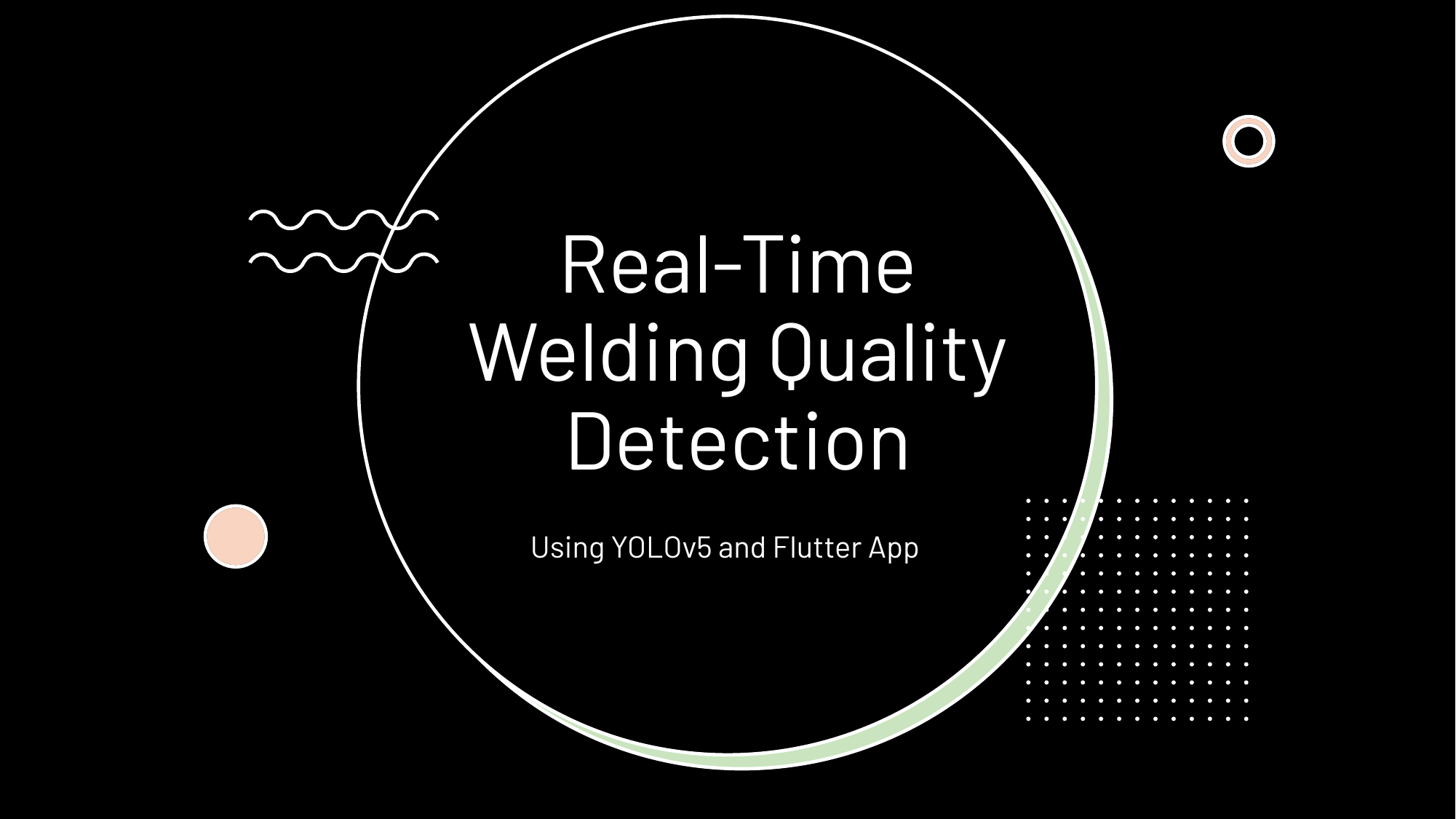

# Real-Time Welding Quality Detection

Using YOLOv5 and Flutter App